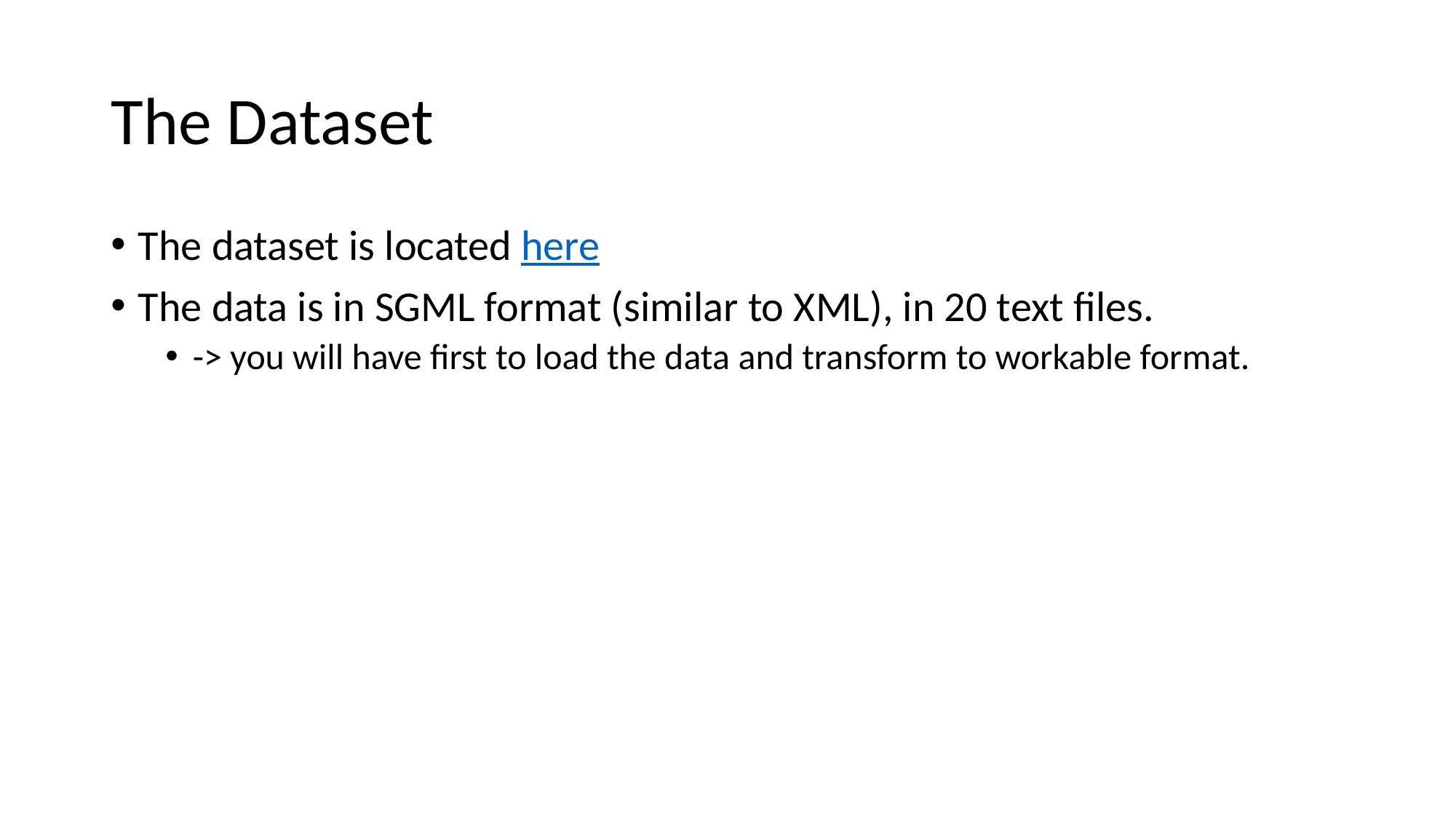

# The Dataset
The dataset is located here
The data is in SGML format (similar to XML), in 20 text files.
-> you will have first to load the data and transform to workable format.